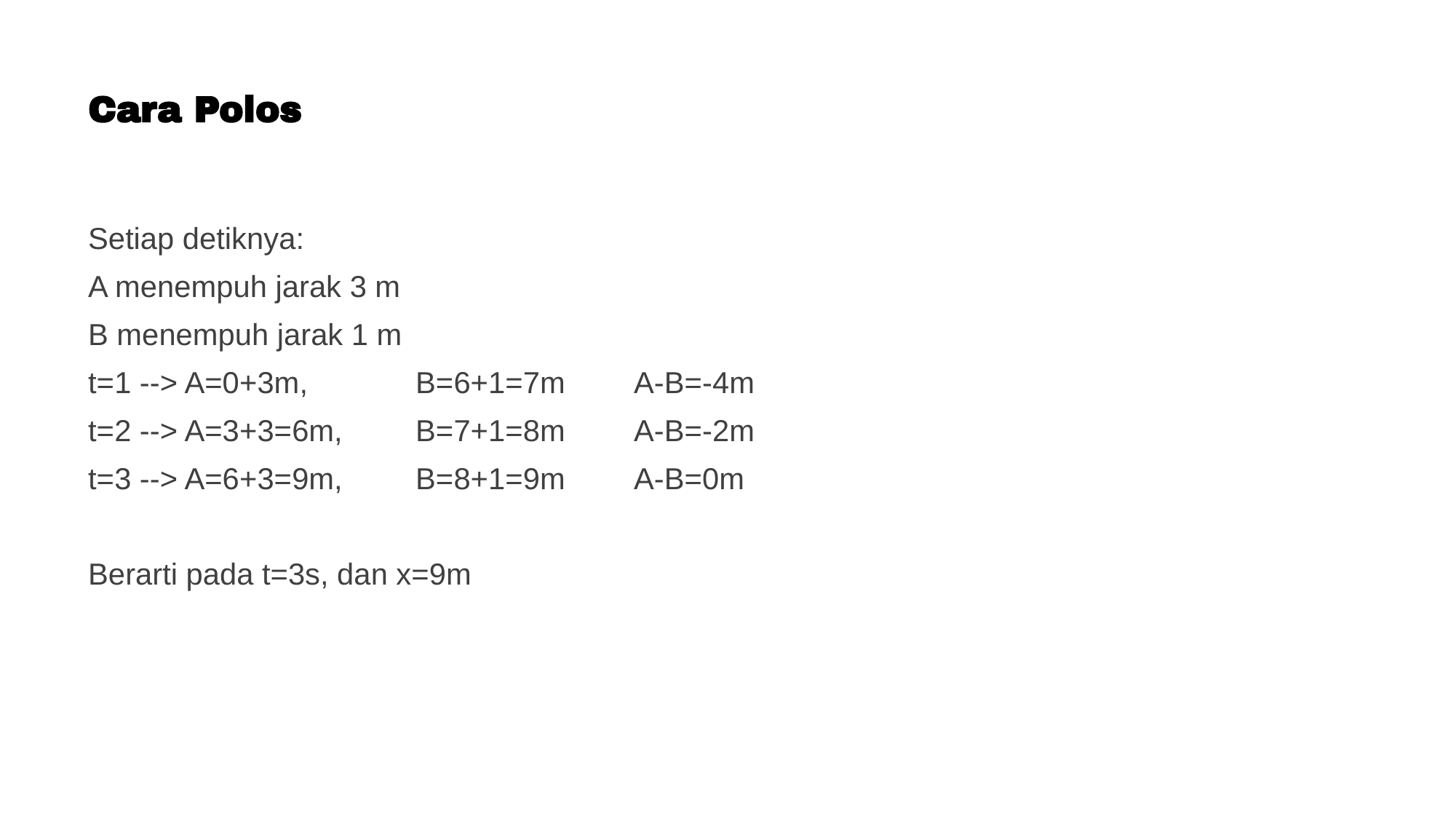

# Cara Polos
Setiap detiknya:
A menempuh jarak 3 m
B menempuh jarak 1 m
t=1 --> A=0+3m,	B=6+1=7m	A-B=-4m
t=2 --> A=3+3=6m,	B=7+1=8m	A-B=-2m
t=3 --> A=6+3=9m,	B=8+1=9m	A-B=0m

Berarti pada t=3s, dan x=9m